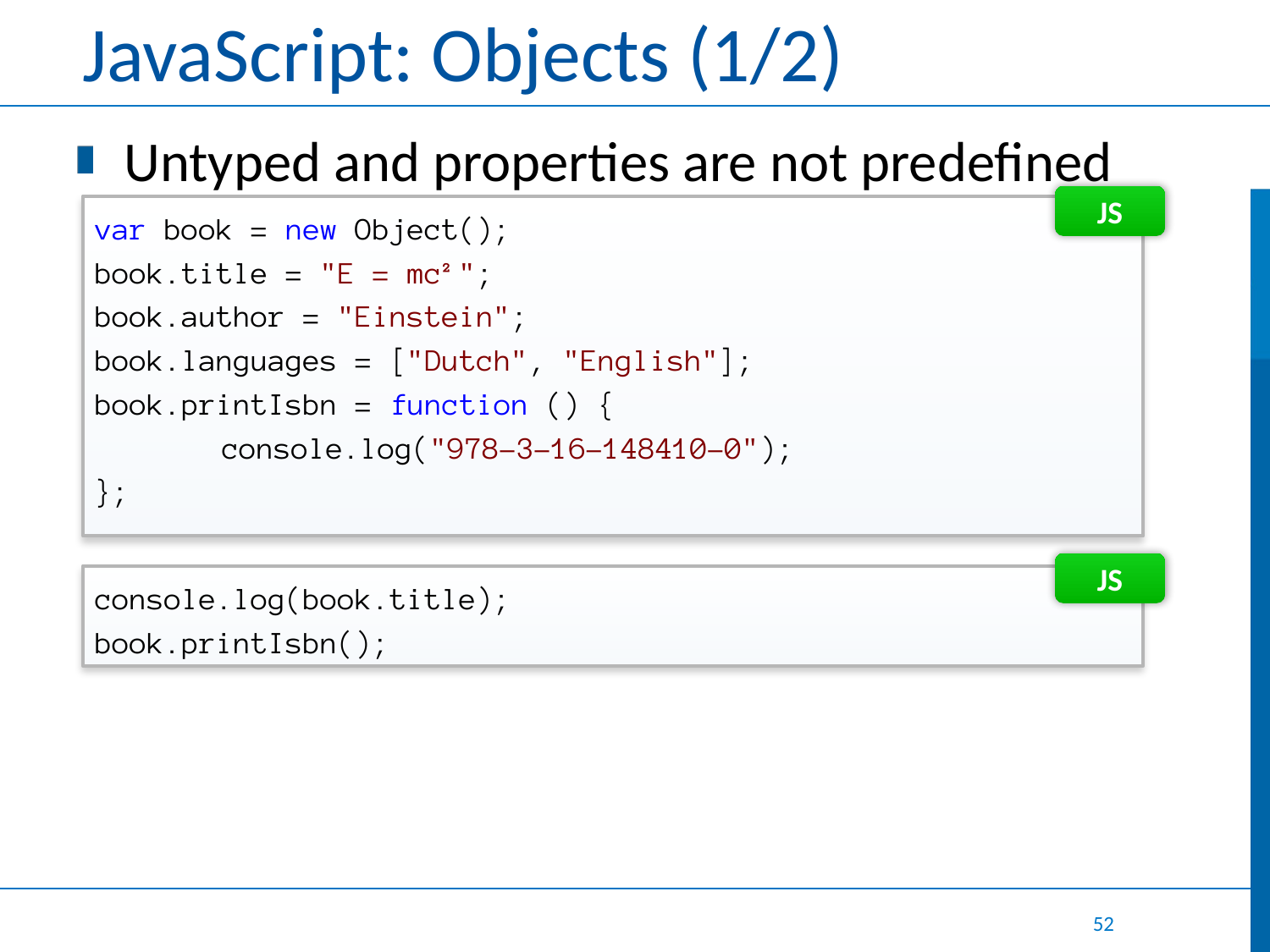

# JavaScript: Objects (1/2)
Untyped and properties are not predefined

JS
var book = new Object();
book.title = "E = mc²";
book.author = "Einstein";
book.languages = ["Dutch", "English"];
book.printIsbn = function () {
	console.log("978-3-16-148410-0");
};
JS
console.log(book.title);
book.printIsbn();
52